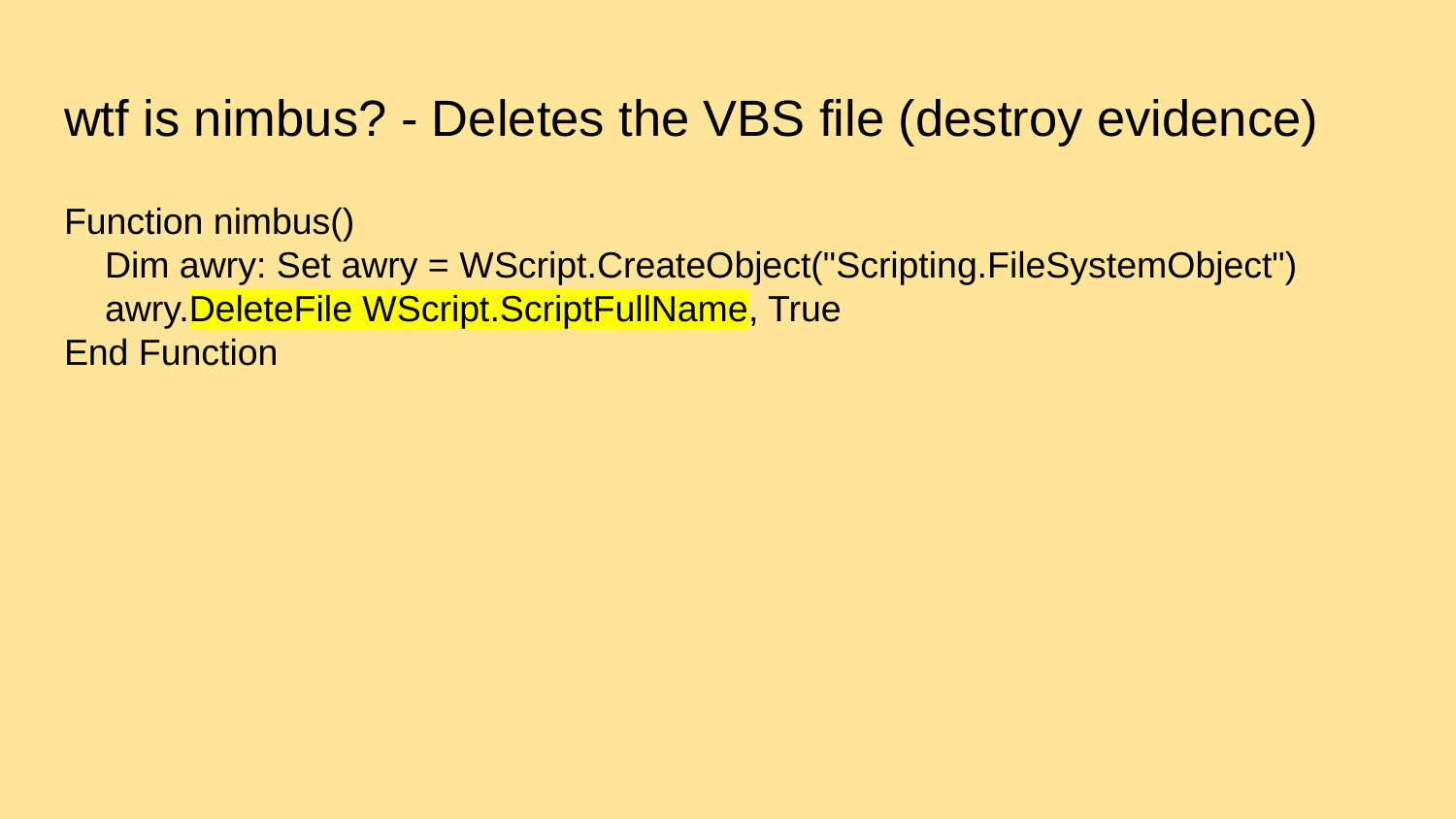

# wtf is nimbus? - Deletes the VBS file (destroy evidence)
Function nimbus()
    Dim awry: Set awry = WScript.CreateObject("Scripting.FileSystemObject")
    awry.DeleteFile WScript.ScriptFullName, True
End Function